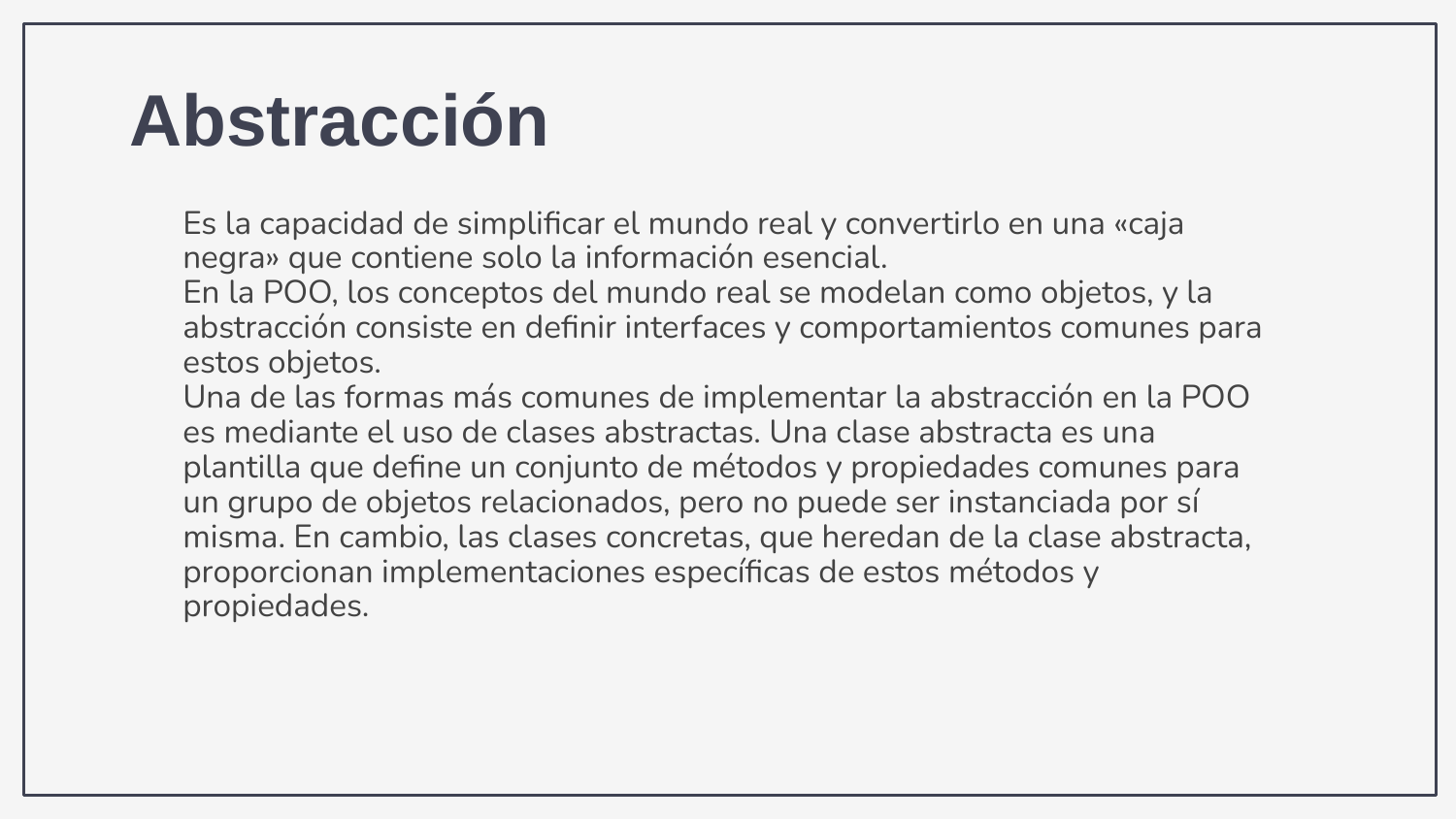

# Abstracción
Es la capacidad de simplificar el mundo real y convertirlo en una «caja negra» que contiene solo la información esencial.
En la POO, los conceptos del mundo real se modelan como objetos, y la abstracción consiste en definir interfaces y comportamientos comunes para estos objetos.
Una de las formas más comunes de implementar la abstracción en la POO es mediante el uso de clases abstractas. Una clase abstracta es una plantilla que define un conjunto de métodos y propiedades comunes para un grupo de objetos relacionados, pero no puede ser instanciada por sí misma. En cambio, las clases concretas, que heredan de la clase abstracta, proporcionan implementaciones específicas de estos métodos y propiedades.